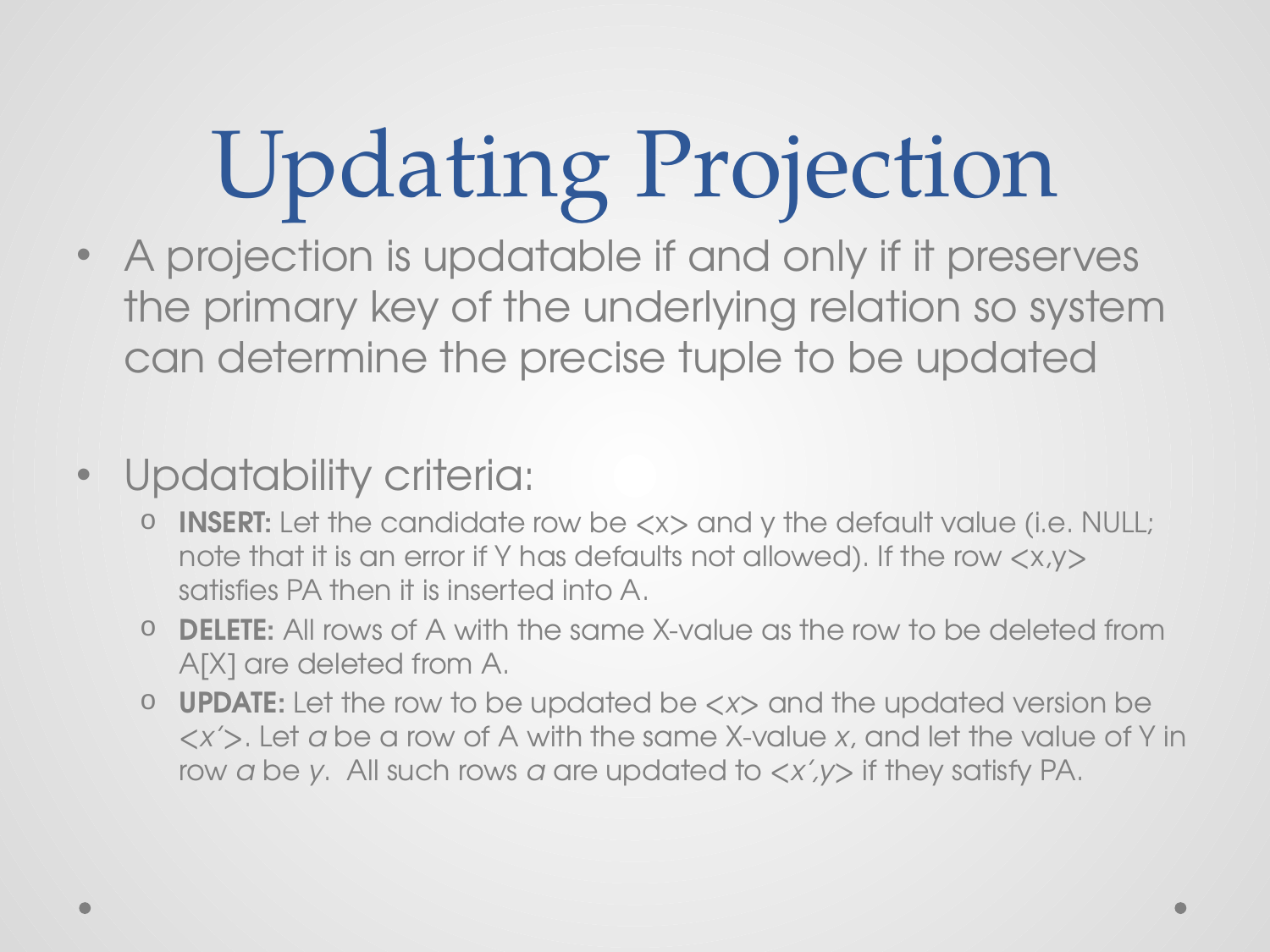

# Updating Projection
A projection is updatable if and only if it preserves the primary key of the underlying relation so system can determine the precise tuple to be updated

Updatability criteria:
INSERT: Let the candidate row be <x> and y the default value (i.e. NULL; note that it is an error if Y has defaults not allowed). If the row <x,y> satisfies PA then it is inserted into A.
DELETE: All rows of A with the same X-value as the row to be deleted from A[X] are deleted from A.
UPDATE: Let the row to be updated be <x> and the updated version be <x’>. Let a be a row of A with the same X-value x, and let the value of Y in row a be y.  All such rows a are updated to <x’,y> if they satisfy PA.